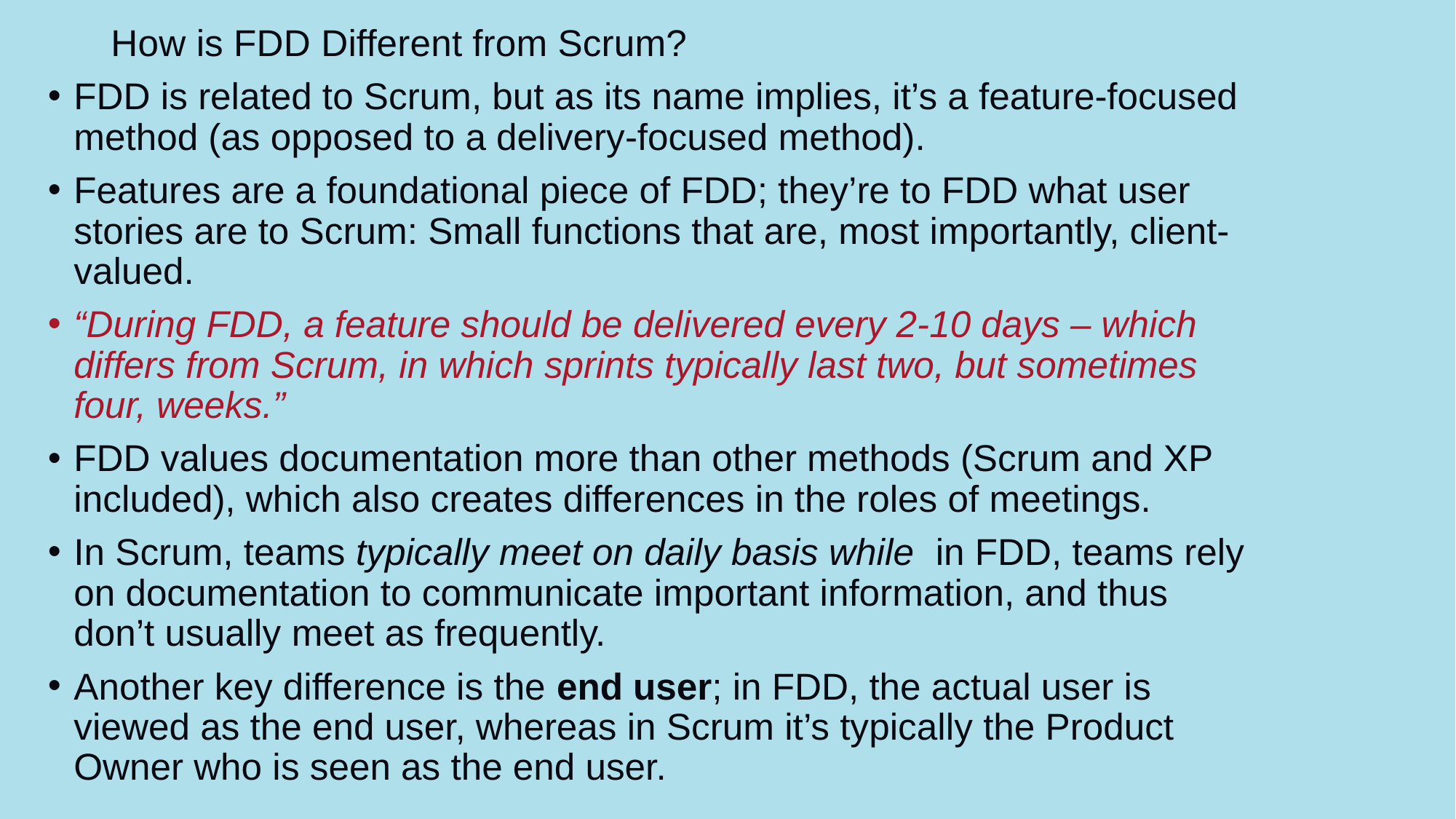

# How is FDD Different from Scrum?
FDD is related to Scrum, but as its name implies, it’s a feature-focused method (as opposed to a delivery-focused method).
Features are a foundational piece of FDD; they’re to FDD what user stories are to Scrum: Small functions that are, most importantly, client-valued.
“During FDD, a feature should be delivered every 2-10 days – which differs from Scrum, in which sprints typically last two, but sometimes four, weeks.”
FDD values documentation more than other methods (Scrum and XP included), which also creates differences in the roles of meetings.
In Scrum, teams typically meet on daily basis while  in FDD, teams rely on documentation to communicate important information, and thus don’t usually meet as frequently.
Another key difference is the end user; in FDD, the actual user is viewed as the end user, whereas in Scrum it’s typically the Product Owner who is seen as the end user.